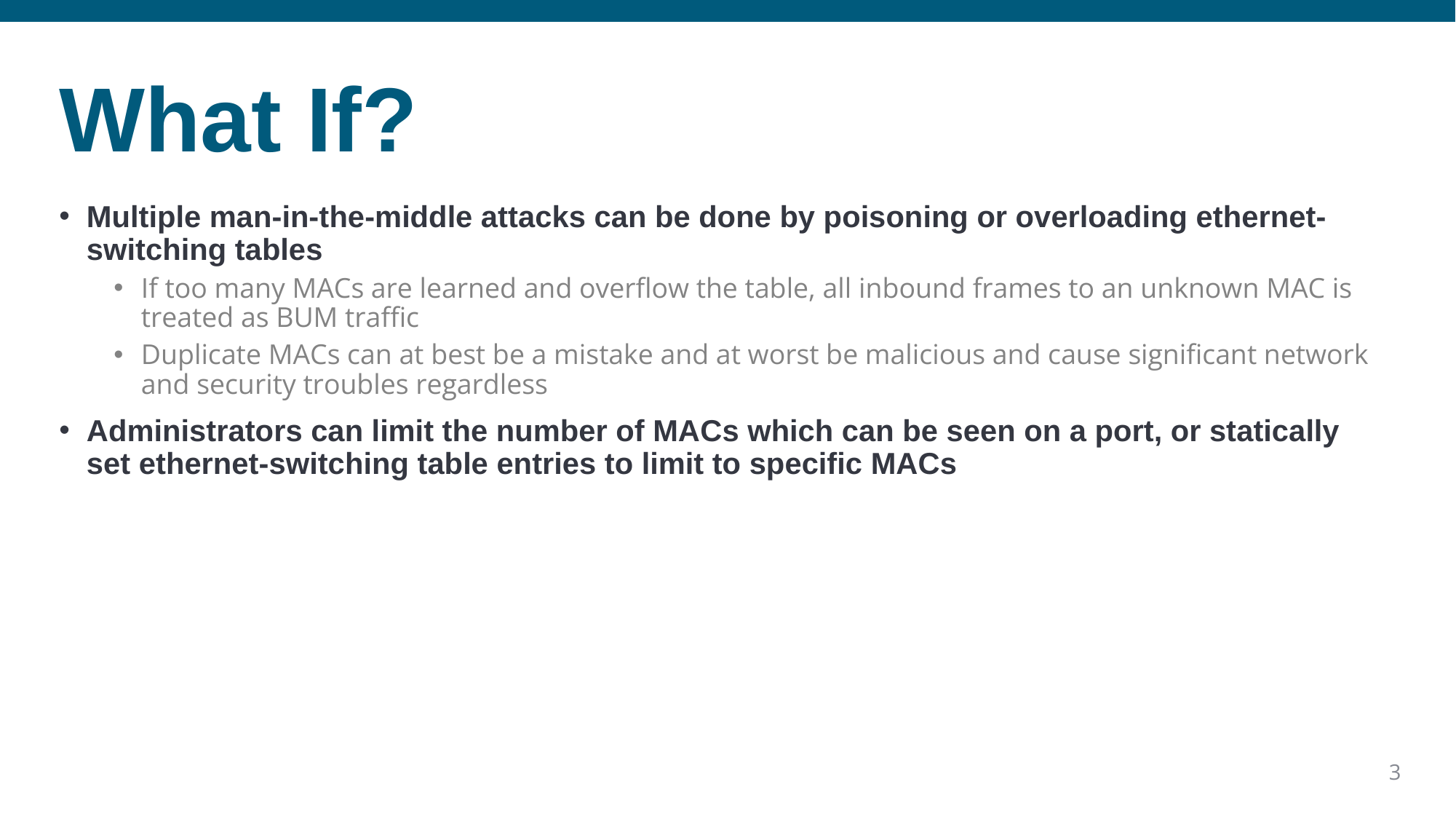

# What If?
Multiple man-in-the-middle attacks can be done by poisoning or overloading ethernet-switching tables
If too many MACs are learned and overflow the table, all inbound frames to an unknown MAC is treated as BUM traffic
Duplicate MACs can at best be a mistake and at worst be malicious and cause significant network and security troubles regardless
Administrators can limit the number of MACs which can be seen on a port, or statically set ethernet-switching table entries to limit to specific MACs